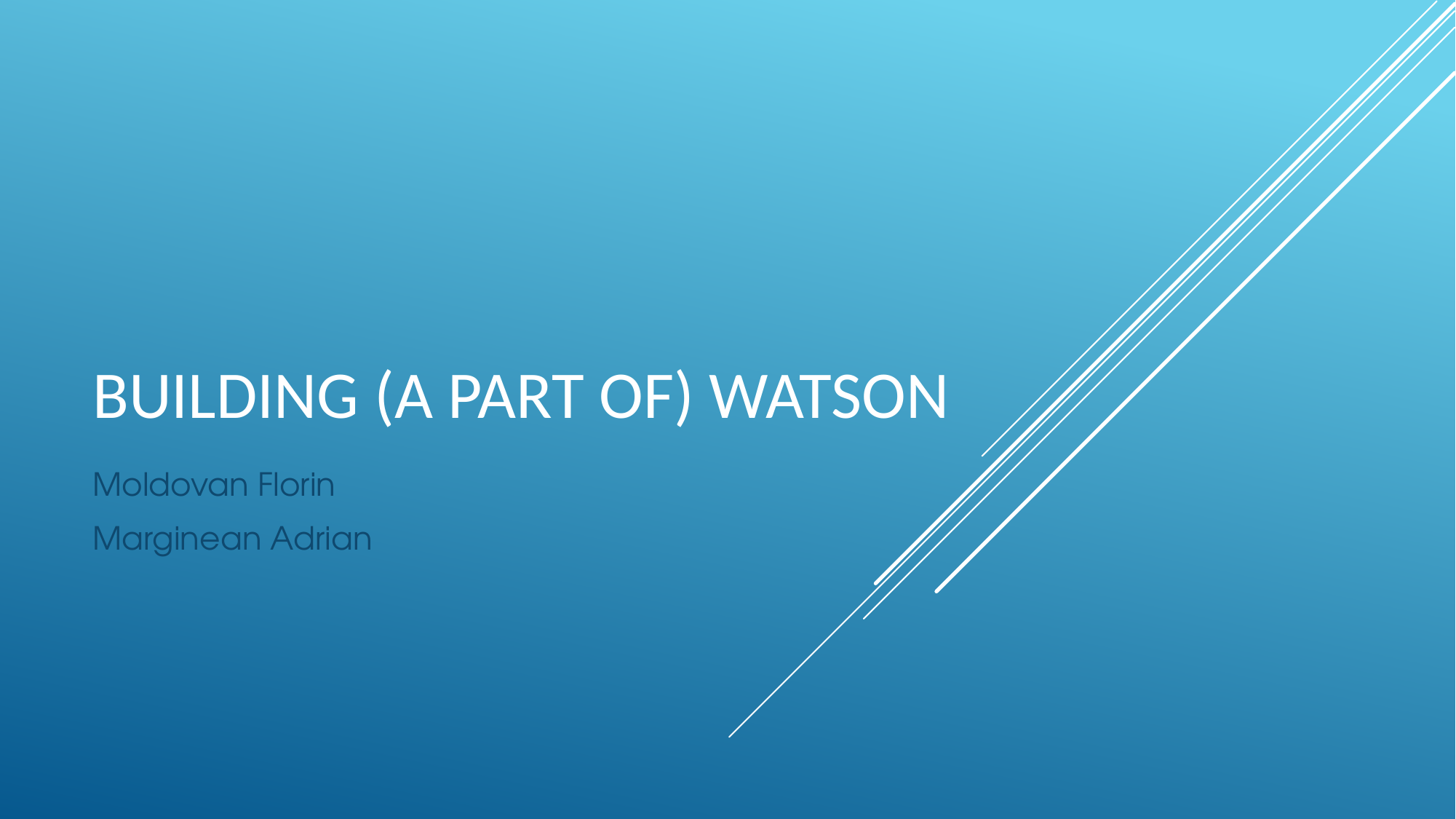

# Building (a part of) Watson
Moldovan Florin
Marginean Adrian